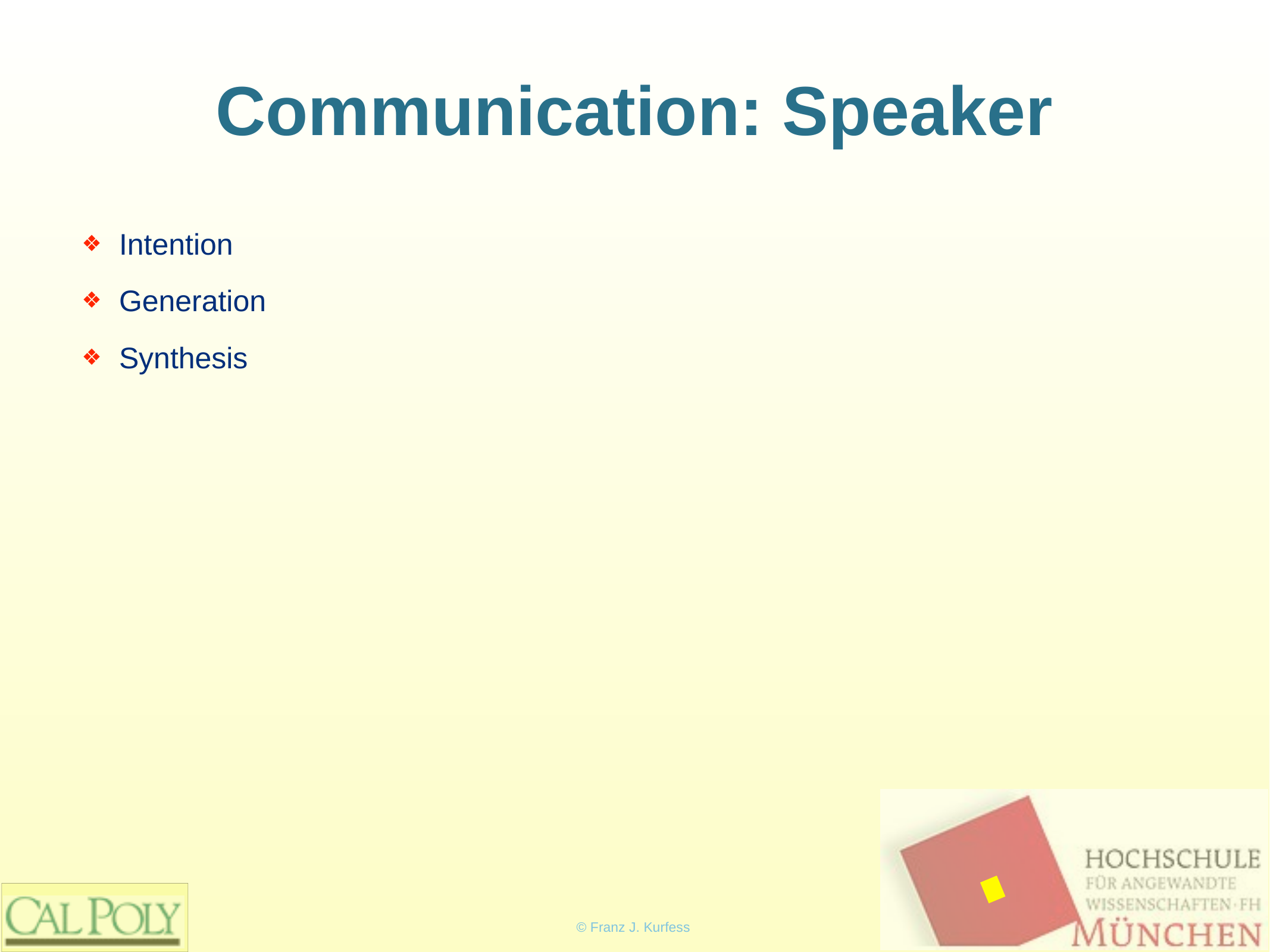

# Communication: Speaker
Intention
Generation
Synthesis
15